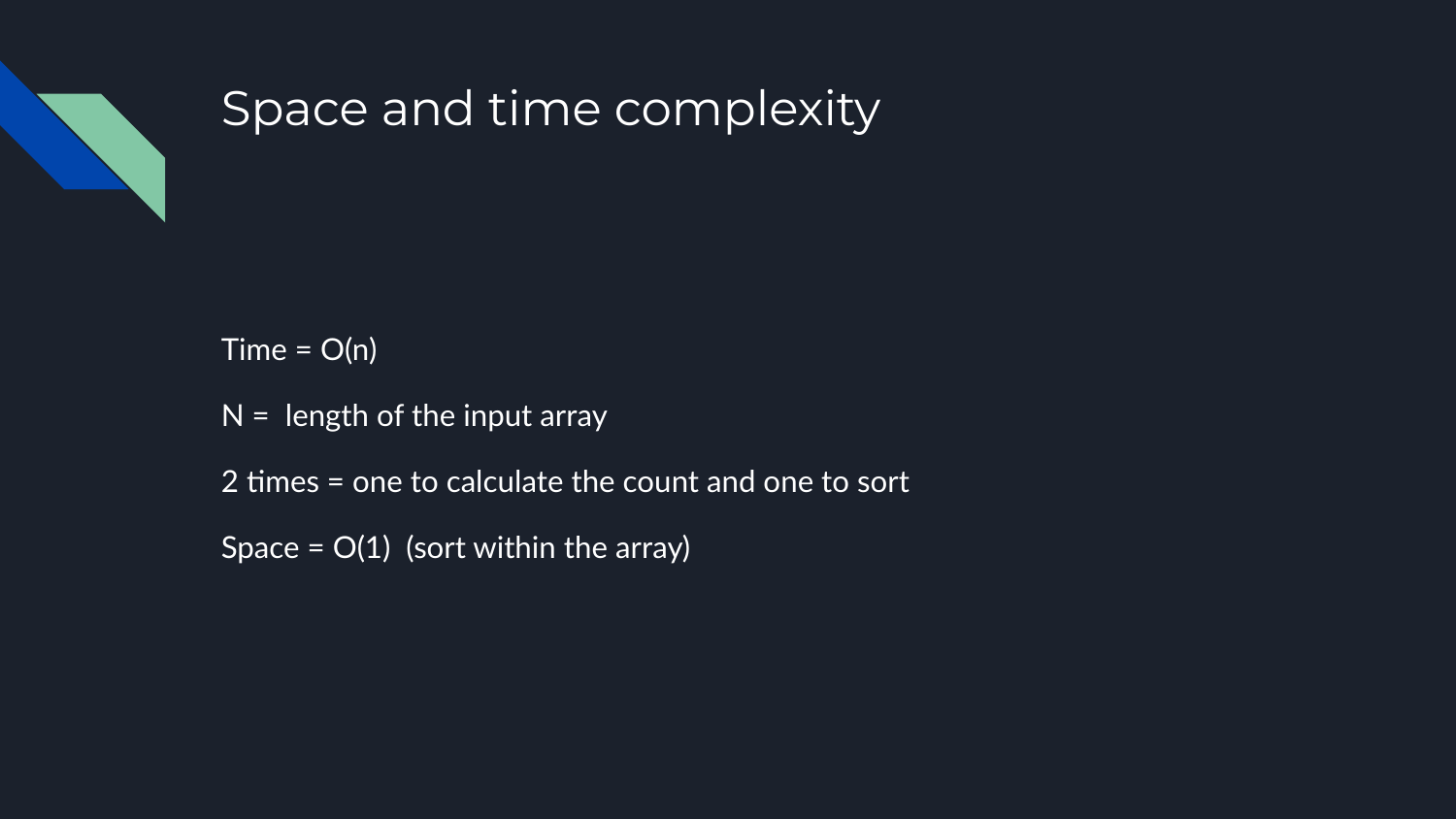

# Space and time complexity

Time = O(n)
N =  length of the input array
2 times = one to calculate the count and one to sort
Space = O(1)  (sort within the array)